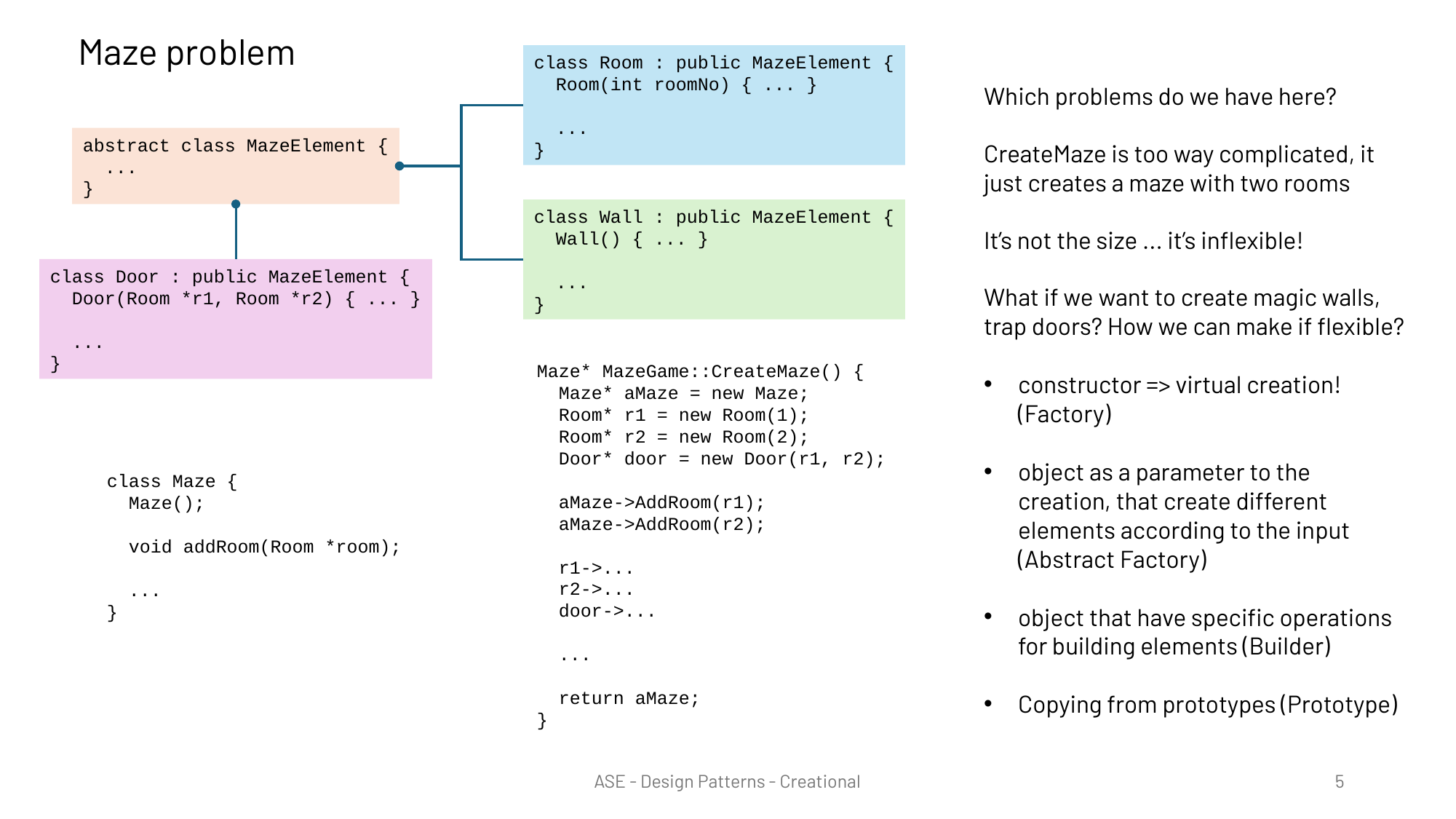

Maze problem
class Room : public MazeElement {
  Room(int roomNo) { ... }
  ...
}
Which problems do we have here?
abstract class MazeElement {
  ...
}
CreateMaze is too way complicated, it just creates a maze with two rooms
class Wall : public MazeElement {
  Wall() { ... }
  ...
}
It’s not the size ... it’s inflexible!
class Door : public MazeElement {
  Door(Room *r1, Room *r2) { ... }
  ...
}
What if we want to create magic walls, trap doors? How we can make if flexible?

constructor => virtual creation! (Factory)

object as a parameter to the creation, that create different elements according to the input (Abstract Factory)

object that have specific operations for building elements (Builder)

Copying from prototypes (Prototype)

Maze* MazeGame::CreateMaze() {
  Maze* aMaze = new Maze;
  Room* r1 = new Room(1);
  Room* r2 = new Room(2);
  Door* door = new Door(r1, r2);

  aMaze->AddRoom(r1);
  aMaze->AddRoom(r2);

  r1->...
  r2->...
  door->...
  ...

  return aMaze;
}
class Maze {
  Maze();
  void addRoom(Room *room);
  ...
}
ASE - Design Patterns - Creational
5